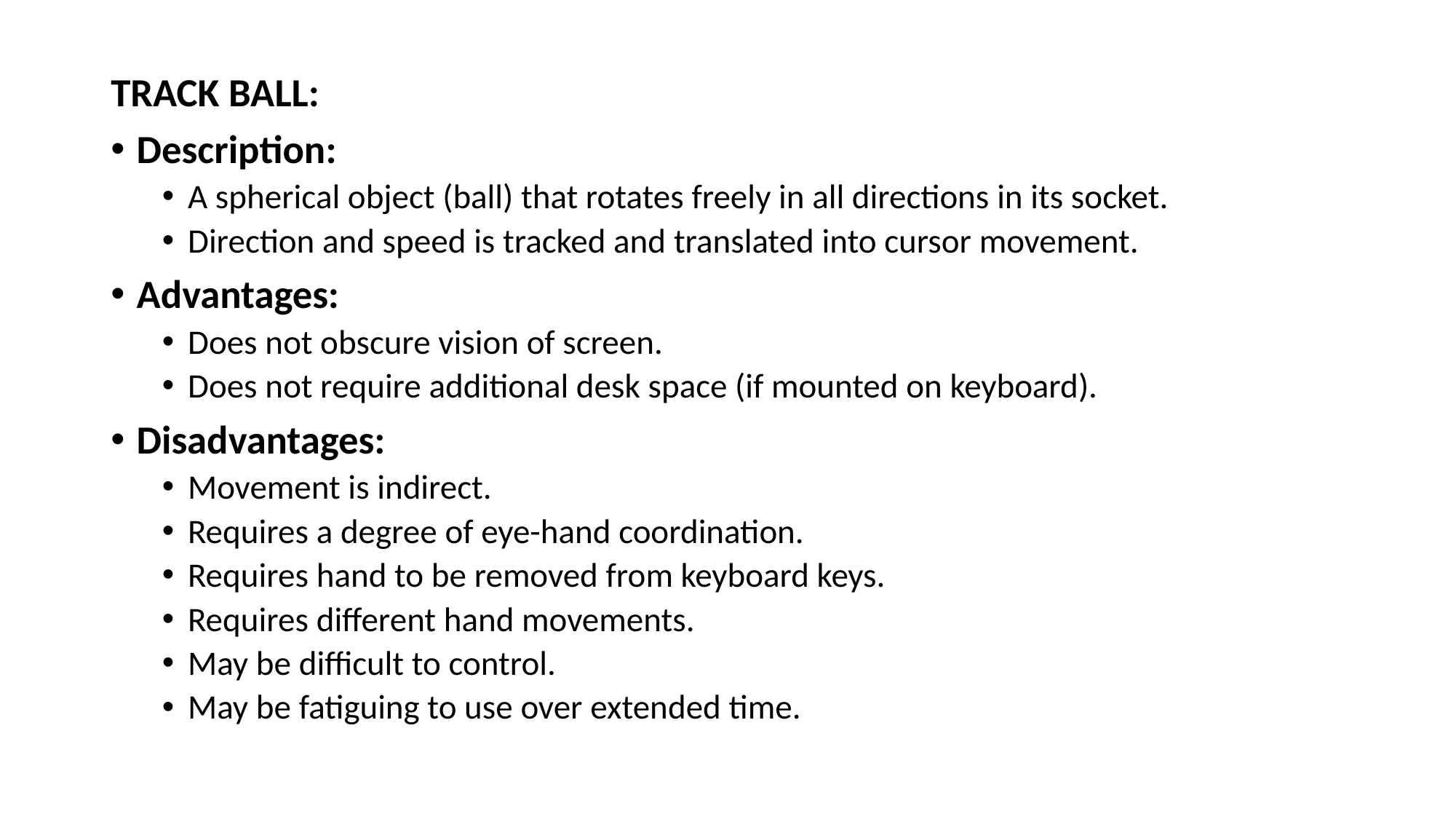

TRACK BALL:
Description:
A spherical object (ball) that rotates freely in all directions in its socket.
Direction and speed is tracked and translated into cursor movement.
Advantages:
Does not obscure vision of screen.
Does not require additional desk space (if mounted on keyboard).
Disadvantages:
Movement is indirect.
Requires a degree of eye-hand coordination.
Requires hand to be removed from keyboard keys.
Requires different hand movements.
May be difficult to control.
May be fatiguing to use over extended time.